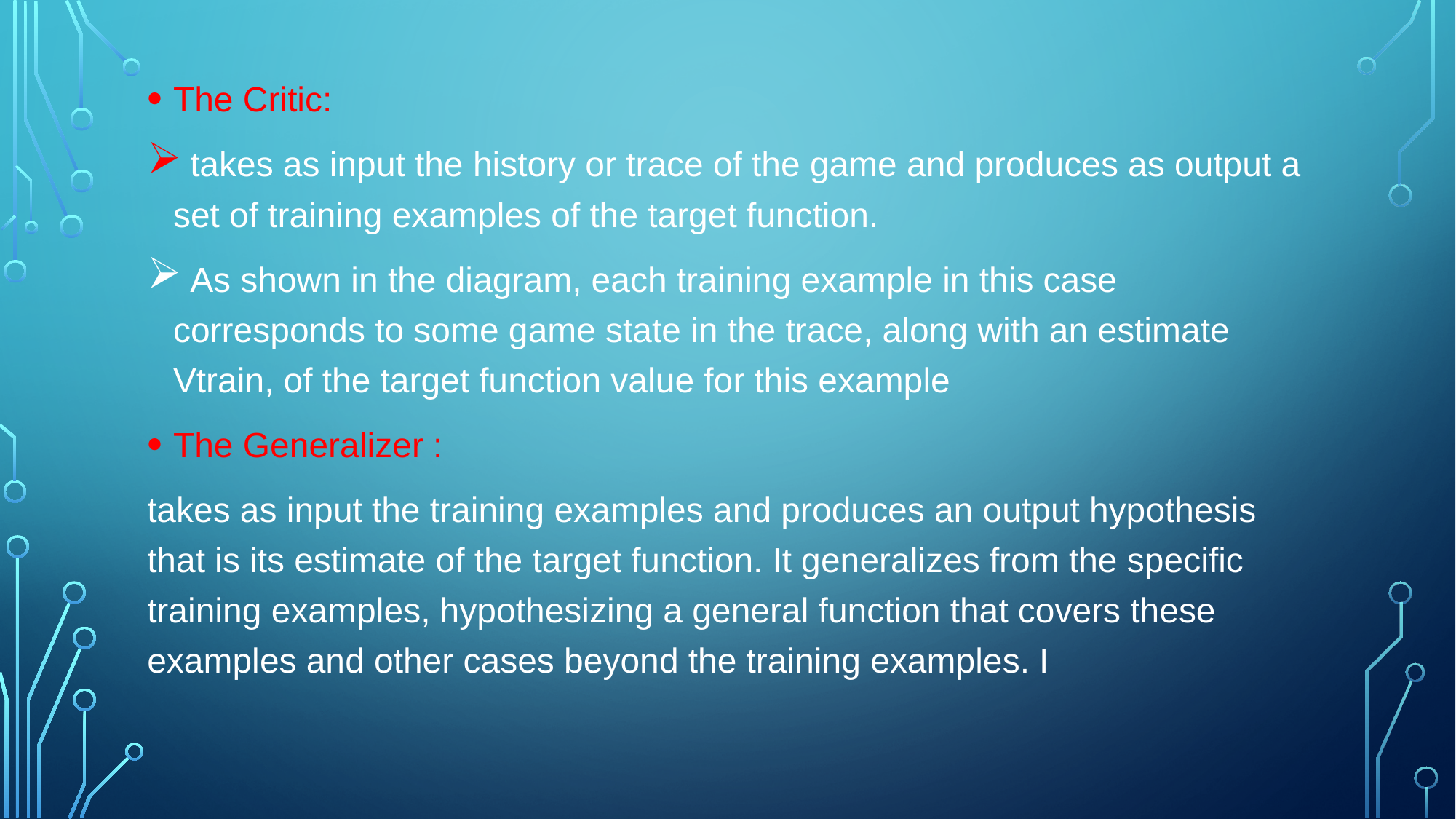

The Critic:
 takes as input the history or trace of the game and produces as output a set of training examples of the target function.
 As shown in the diagram, each training example in this case corresponds to some game state in the trace, along with an estimate Vtrain, of the target function value for this example
The Generalizer :
takes as input the training examples and produces an output hypothesis that is its estimate of the target function. It generalizes from the specific training examples, hypothesizing a general function that covers these examples and other cases beyond the training examples. I